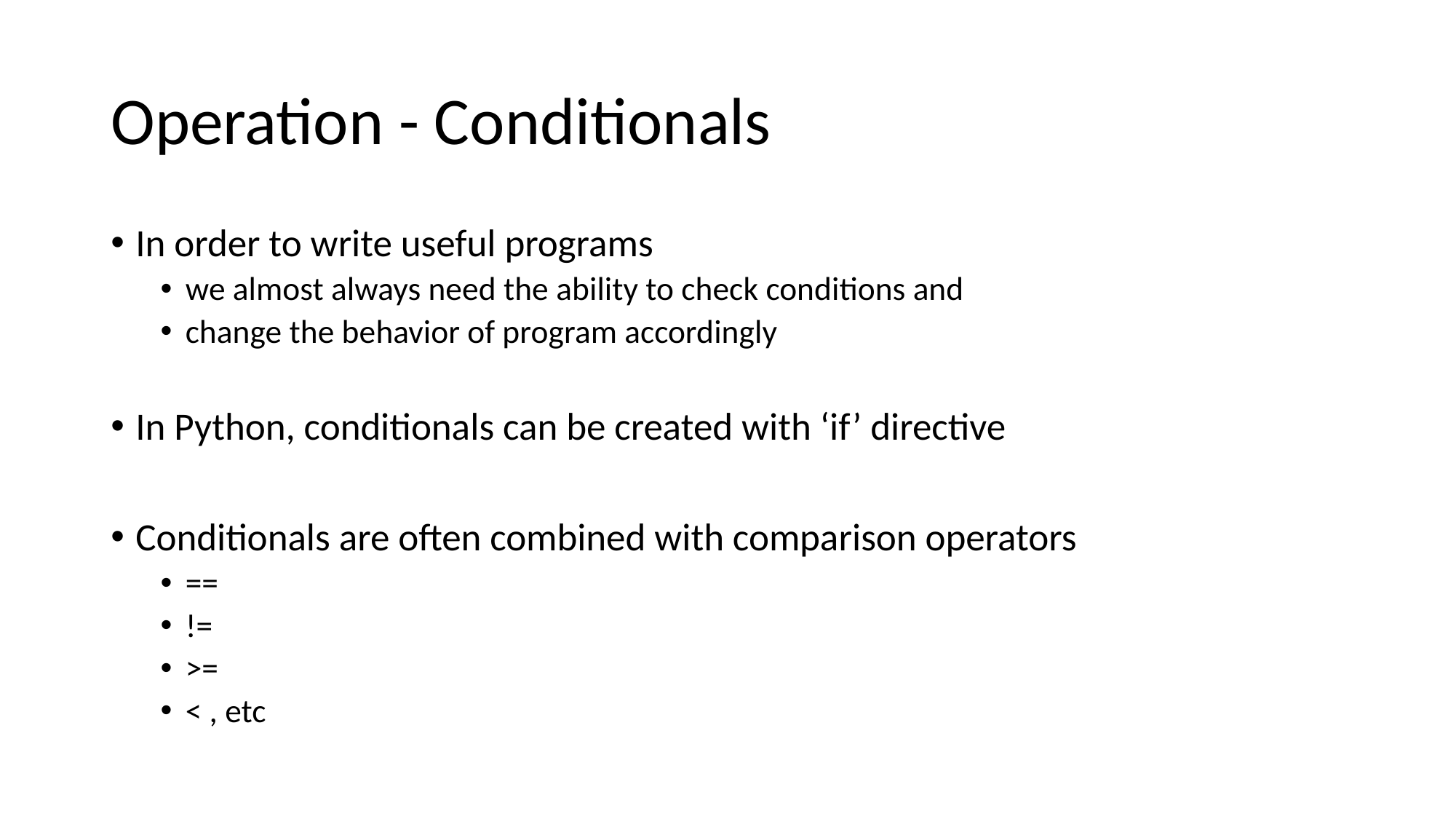

# Operation - Conditionals
In order to write useful programs
we almost always need the ability to check conditions and
change the behavior of program accordingly

In Python, conditionals can be created with ‘if’ directive

Conditionals are often combined with comparison operators
==
!=
>=
< , etc